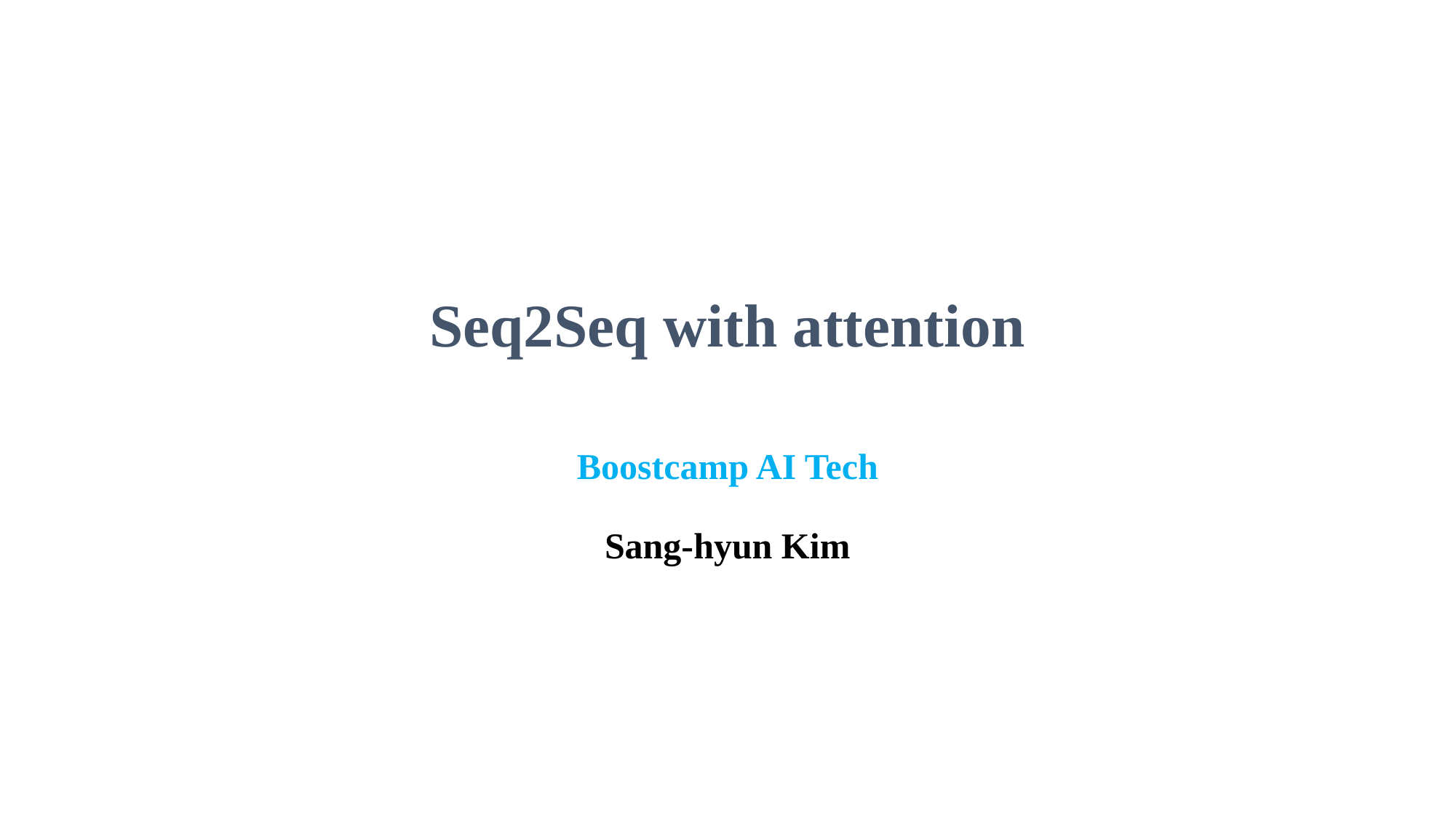

# Seq2Seq with attention Boostcamp AI Tech Sang-hyun Kim